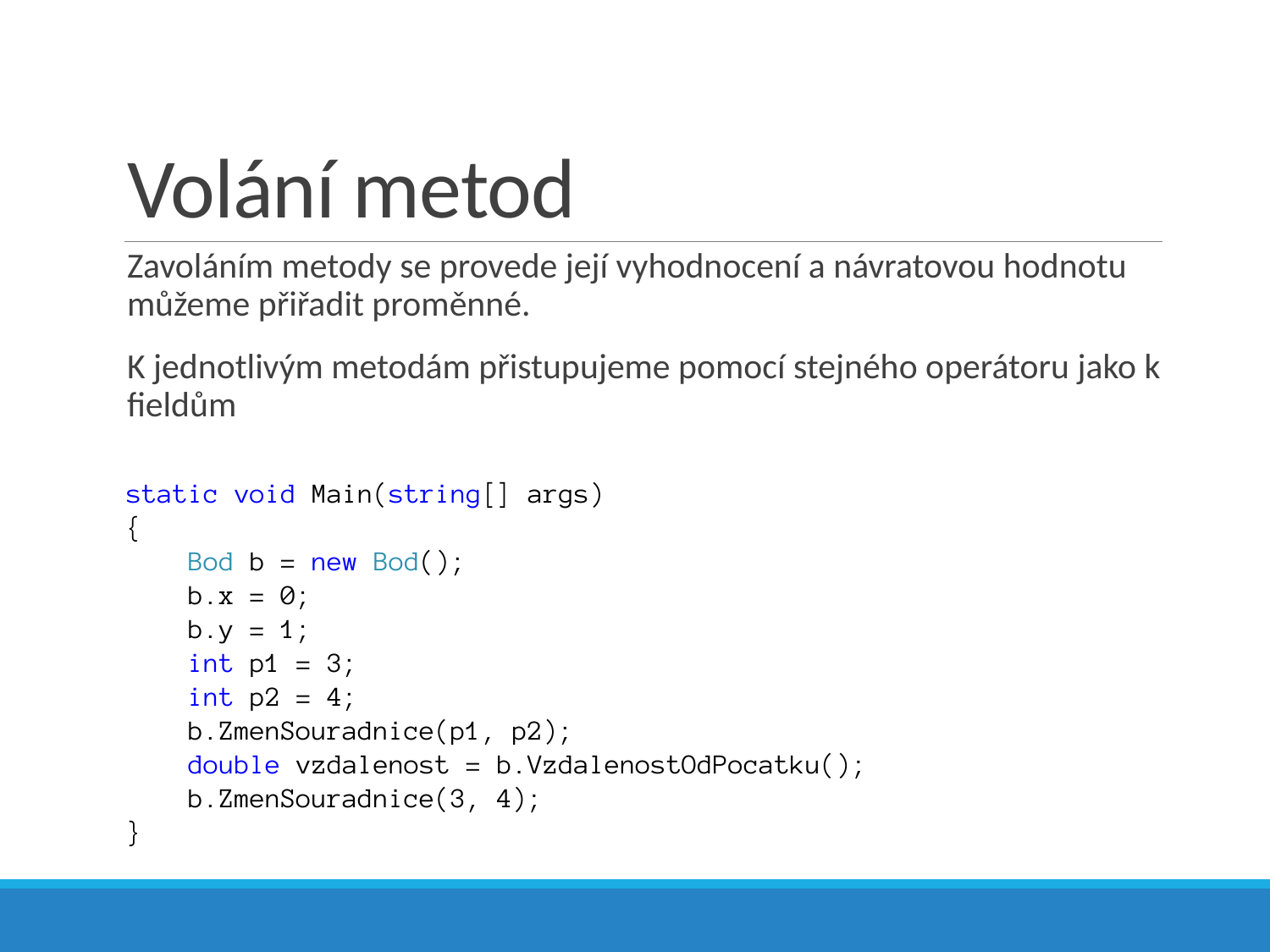

# Volání metod
Zavoláním metody se provede její vyhodnocení a návratovou hodnotu můžeme přiřadit proměnné.
K jednotlivým metodám přistupujeme pomocí stejného operátoru jako k fieldům
static void Main(string[] args)
{
    Bod b = new Bod();
    b.x = 0;
    b.y = 1;
    int p1 = 3;
    int p2 = 4;
    b.ZmenSouradnice(p1, p2);
    double vzdalenost = b.VzdalenostOdPocatku();
    b.ZmenSouradnice(3, 4);
}